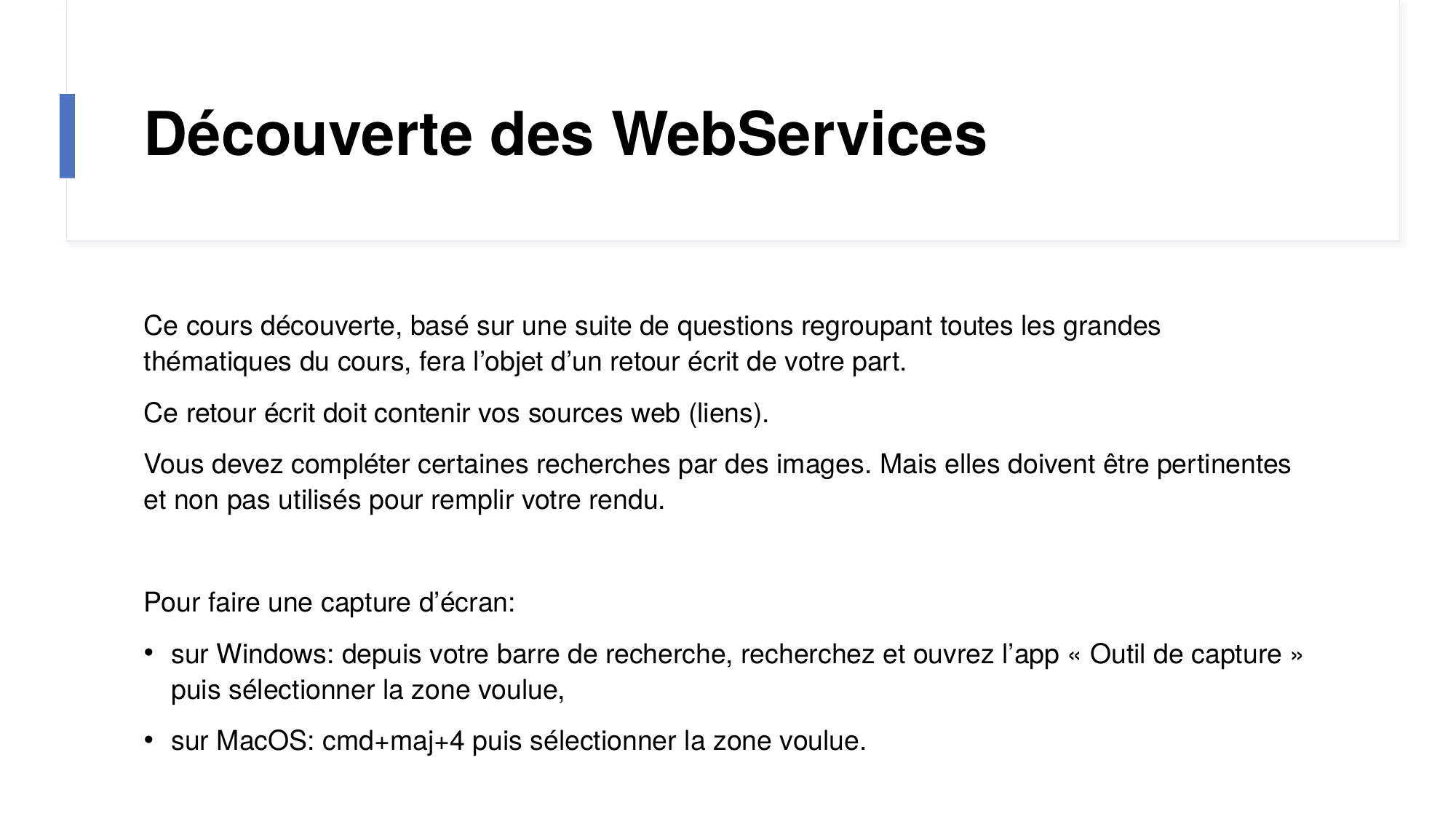

# Découverte des WebServices
Ce cours découverte, basé sur une suite de questions regroupant toutes les grandes thématiques du cours, fera l’objet d’un retour écrit de votre part.
Ce retour écrit doit contenir vos sources web (liens).
Vous devez compléter certaines recherches par des images. Mais elles doivent être pertinentes et non pas utilisés pour remplir votre rendu.

Pour faire une capture d’écran:
sur Windows: depuis votre barre de recherche, recherchez et ouvrez l’app « Outil de capture » puis sélectionner la zone voulue,
sur MacOS: cmd+maj+4 puis sélectionner la zone voulue.